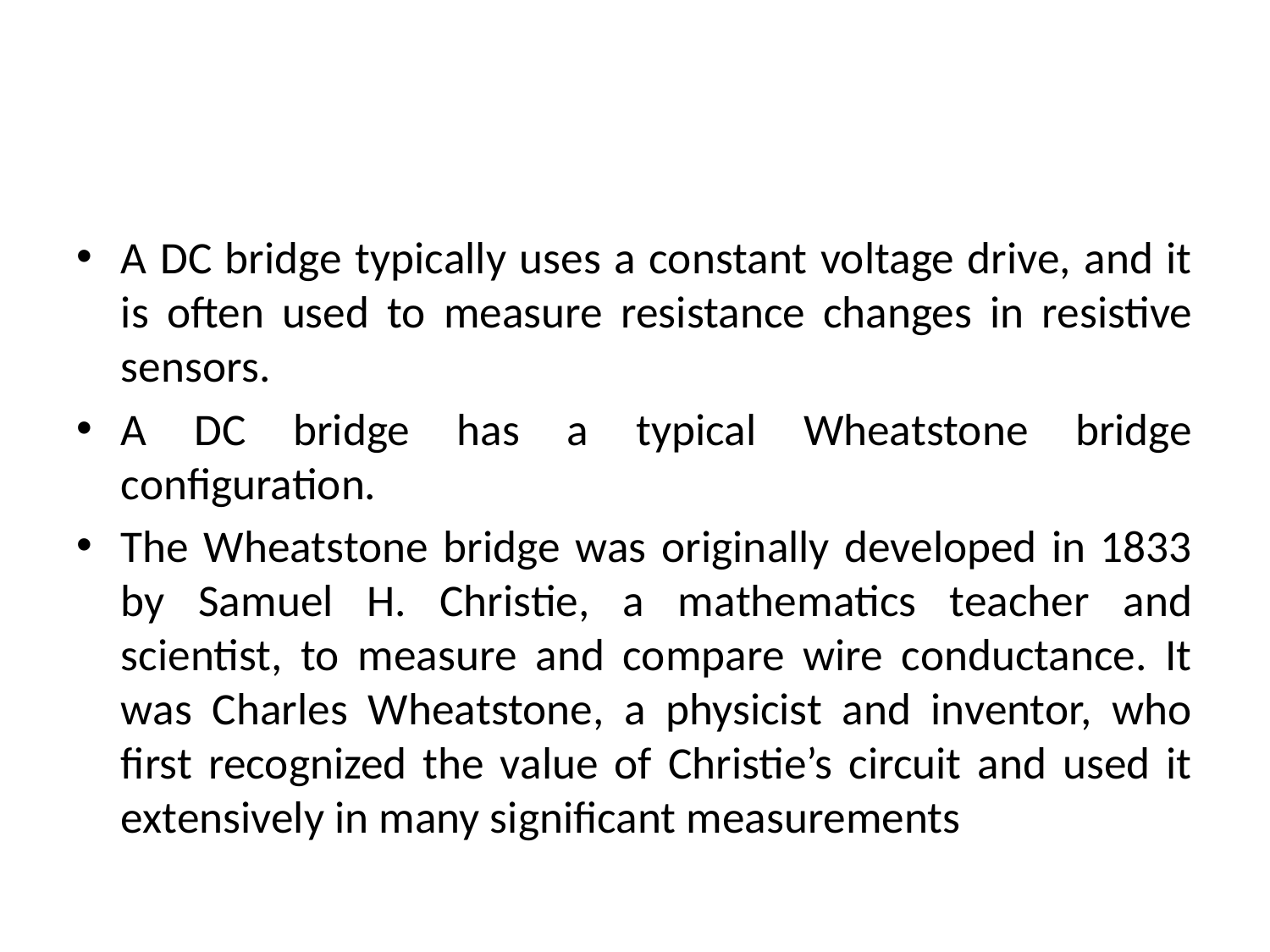

#
A DC bridge typically uses a constant voltage drive, and it is often used to measure resistance changes in resistive sensors.
A DC bridge has a typical Wheatstone bridge configuration.
The Wheatstone bridge was originally developed in 1833 by Samuel H. Christie, a mathematics teacher and scientist, to measure and compare wire conductance. It was Charles Wheatstone, a physicist and inventor, who first recognized the value of Christie’s circuit and used it extensively in many significant measurements